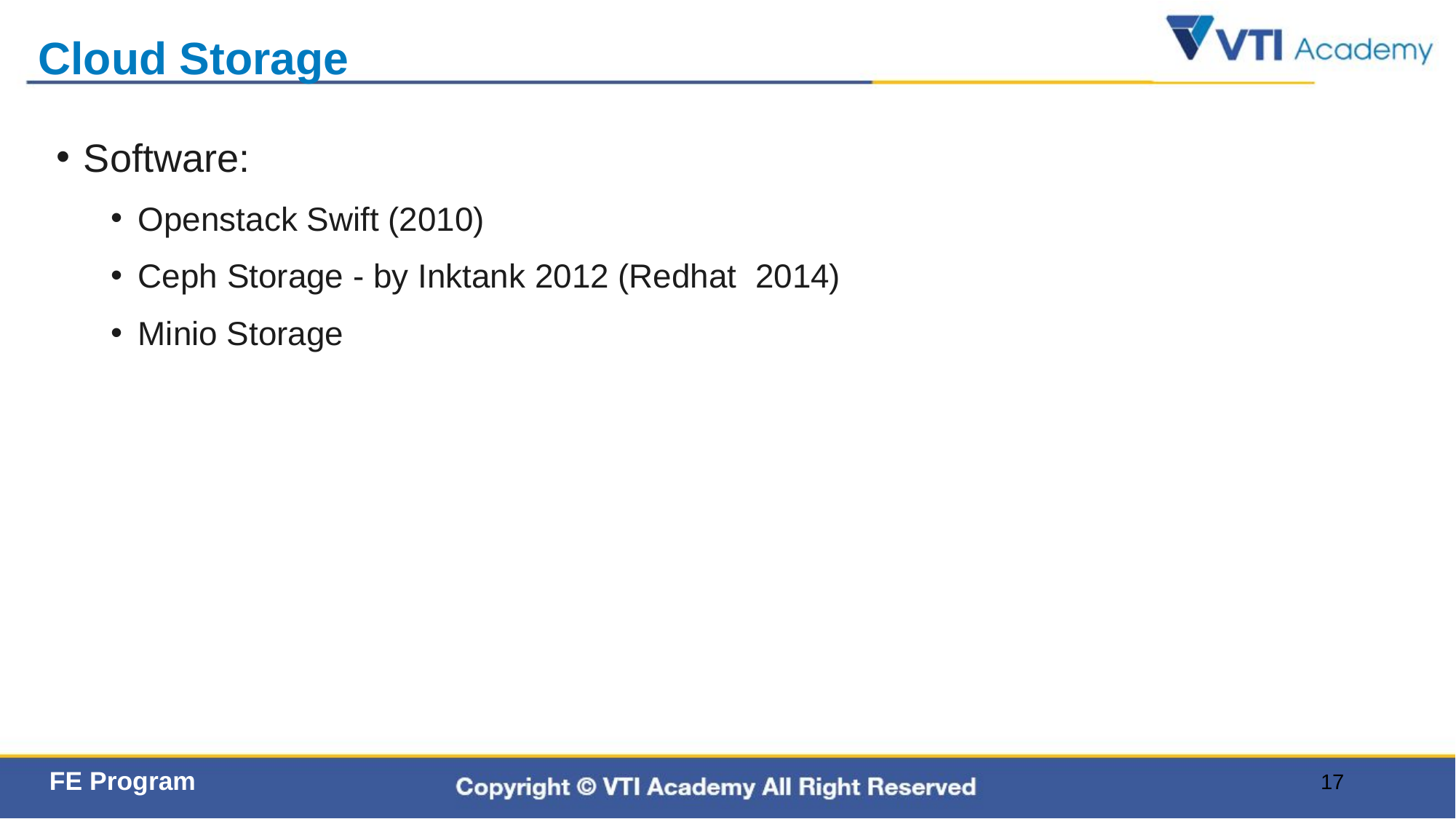

# Cloud Storage
Software:
Openstack Swift (2010)
Ceph Storage - by Inktank 2012 (Redhat  2014)
Minio Storage

17